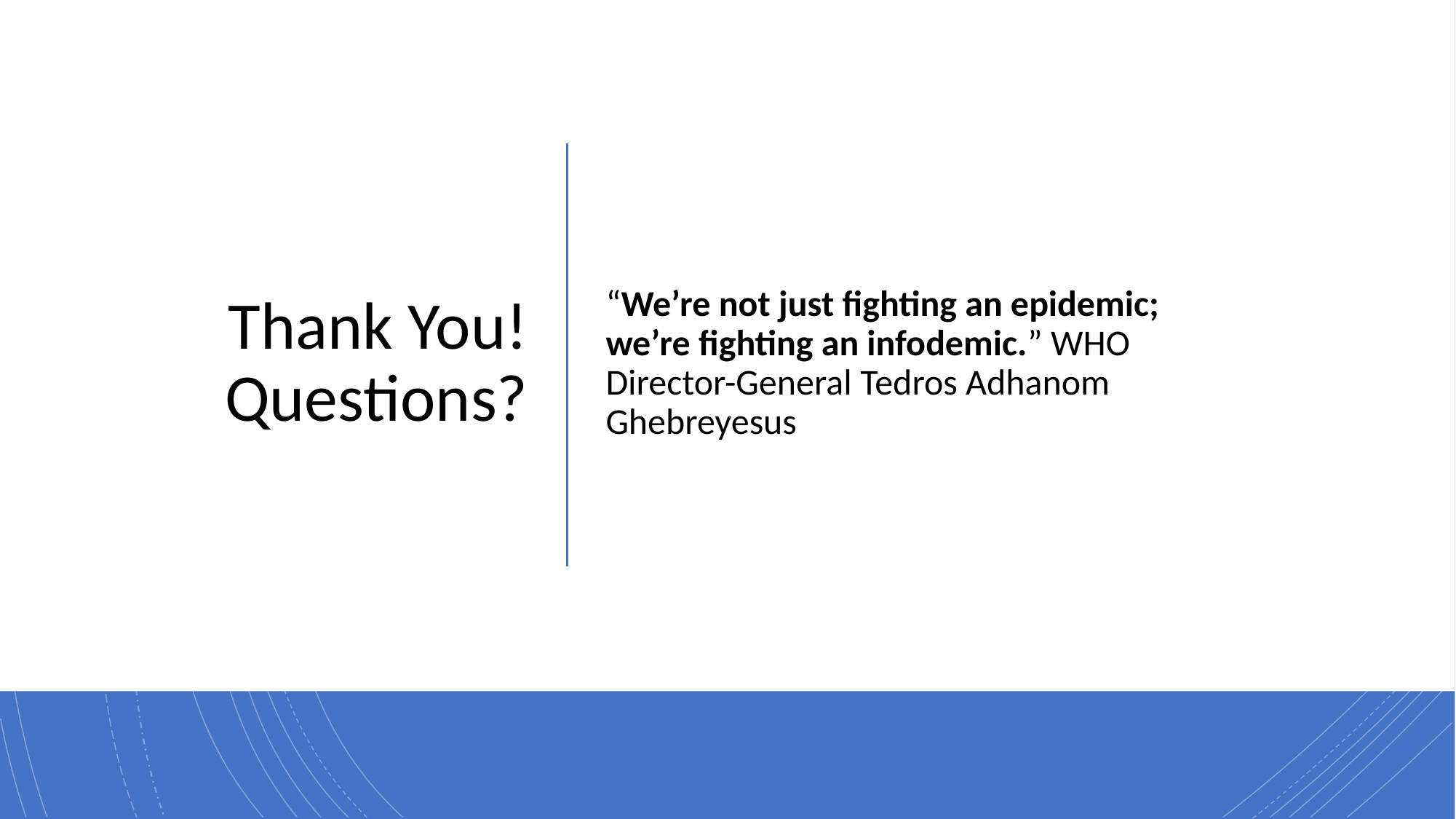

# Thank You! Questions?
“We’re not just fighting an epidemic; we’re fighting an infodemic.” WHO Director-General Tedros Adhanom Ghebreyesus